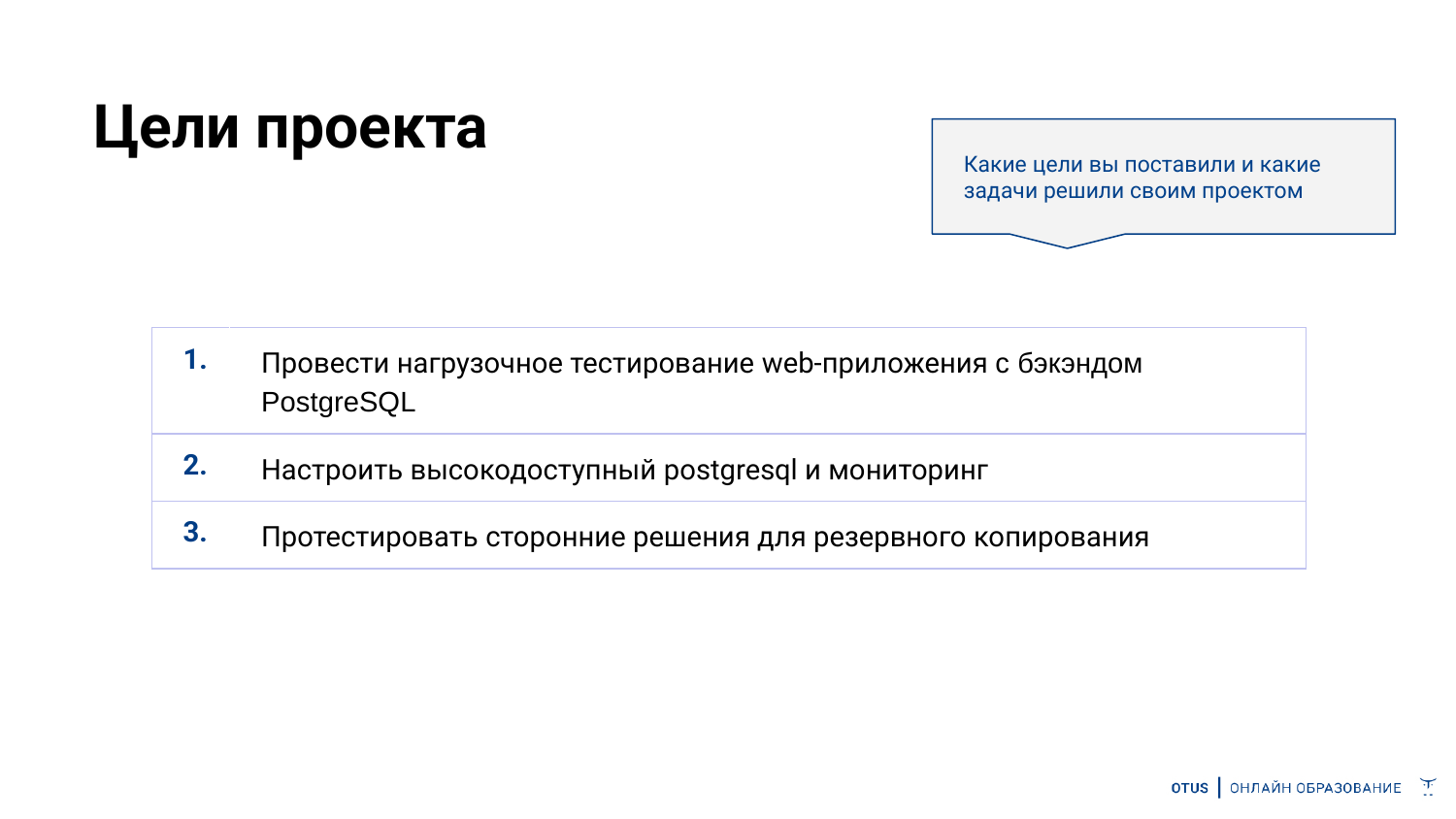

Цели проекта
Какие цели вы поставили и какие задачи решили своим проектом
| 1. | Провести нагрузочное тестирование web-приложения с бэкэндом PostgreSQL |
| --- | --- |
| 2. | Настроить высокодоступный postgresql и мониторинг |
| 3. | Протестировать сторонние решения для резервного копирования |